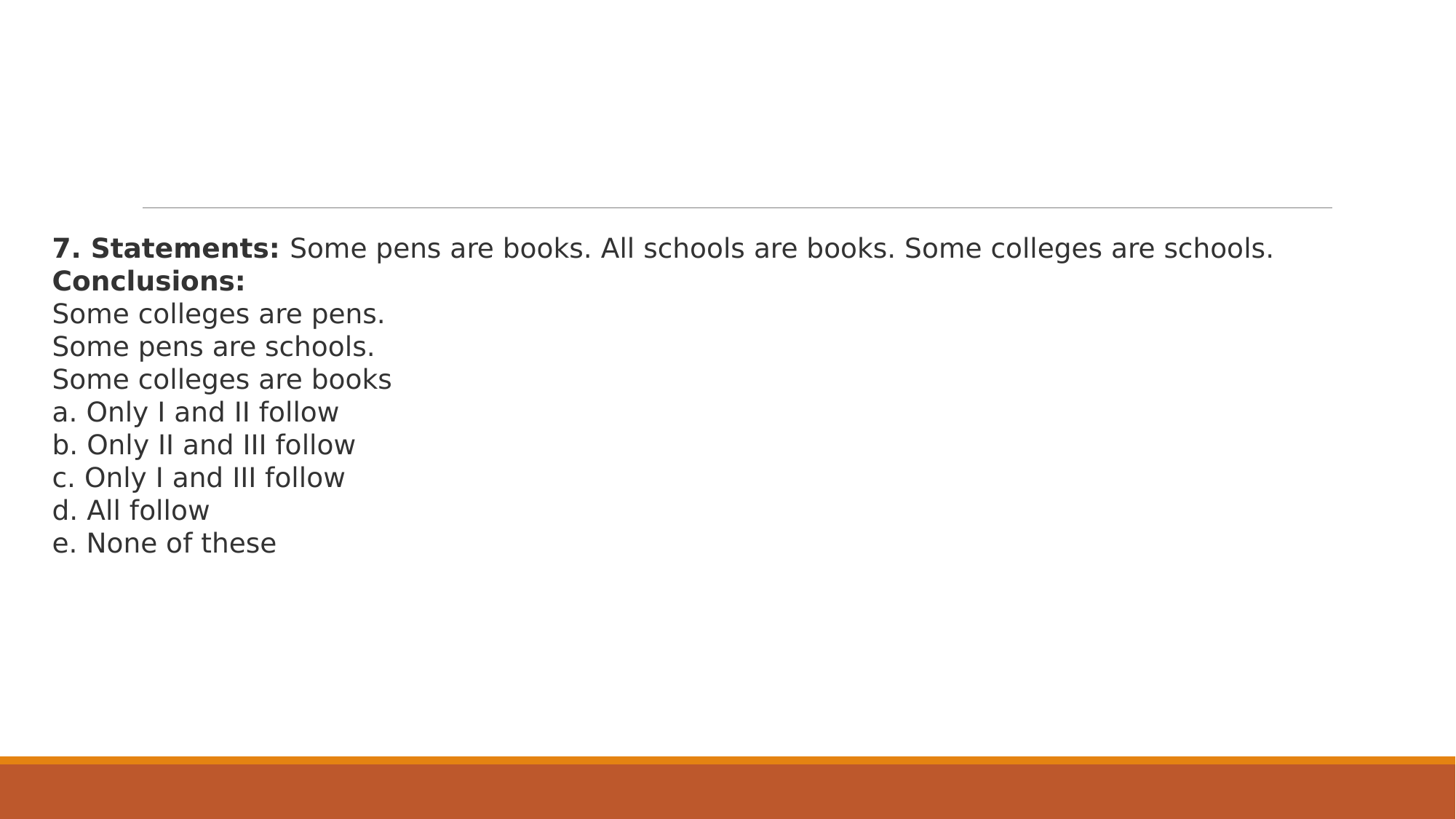

#
7. Statements: Some pens are books. All schools are books. Some colleges are schools.
Conclusions:
Some colleges are pens.
Some pens are schools.
Some colleges are books
a. Only I and II follow
b. Only II and III follow
c. Only I and III follow
d. All follow
e. None of these